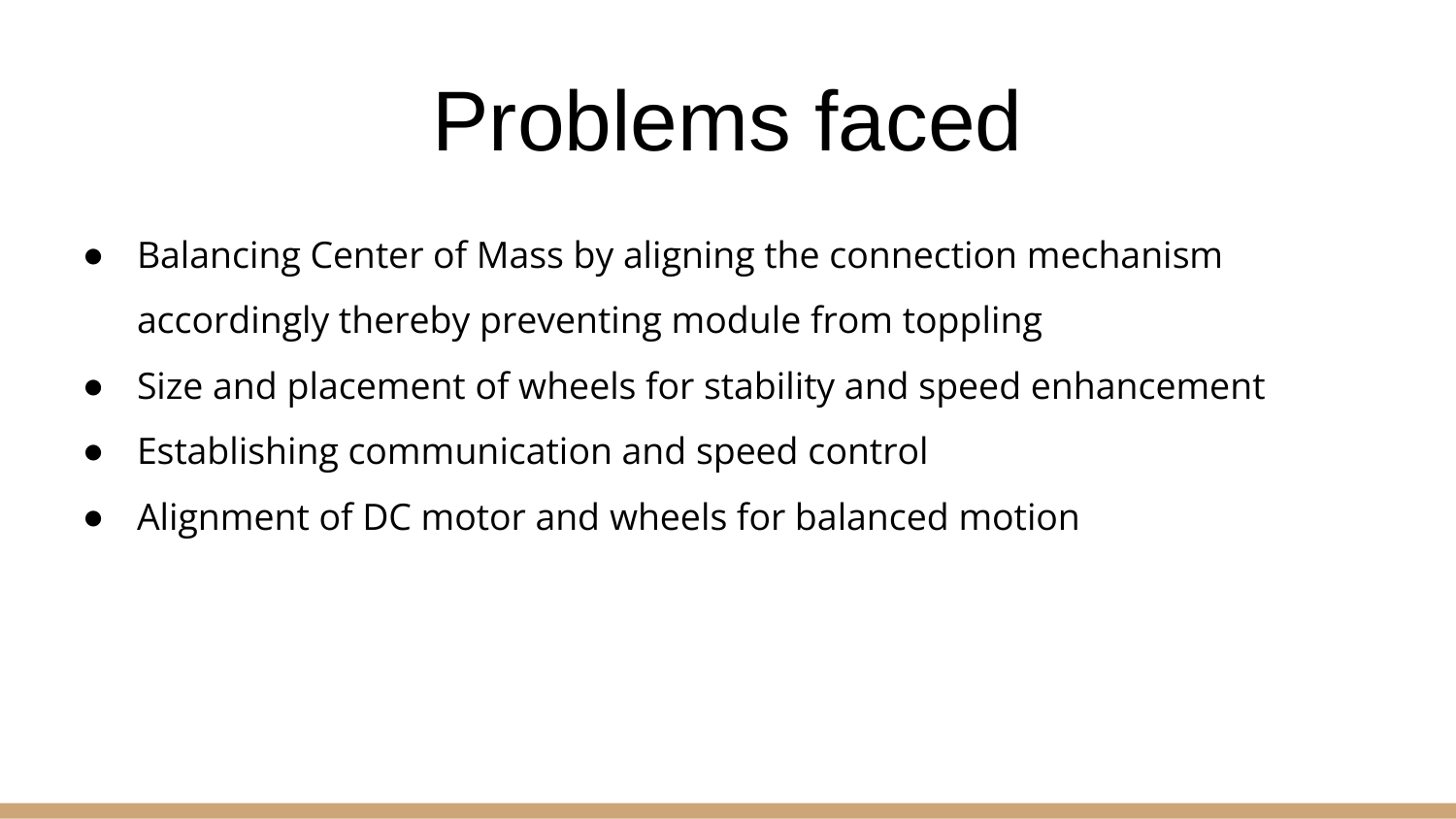

# Problems faced
Balancing Center of Mass by aligning the connection mechanism accordingly thereby preventing module from toppling
Size and placement of wheels for stability and speed enhancement
Establishing communication and speed control
Alignment of DC motor and wheels for balanced motion